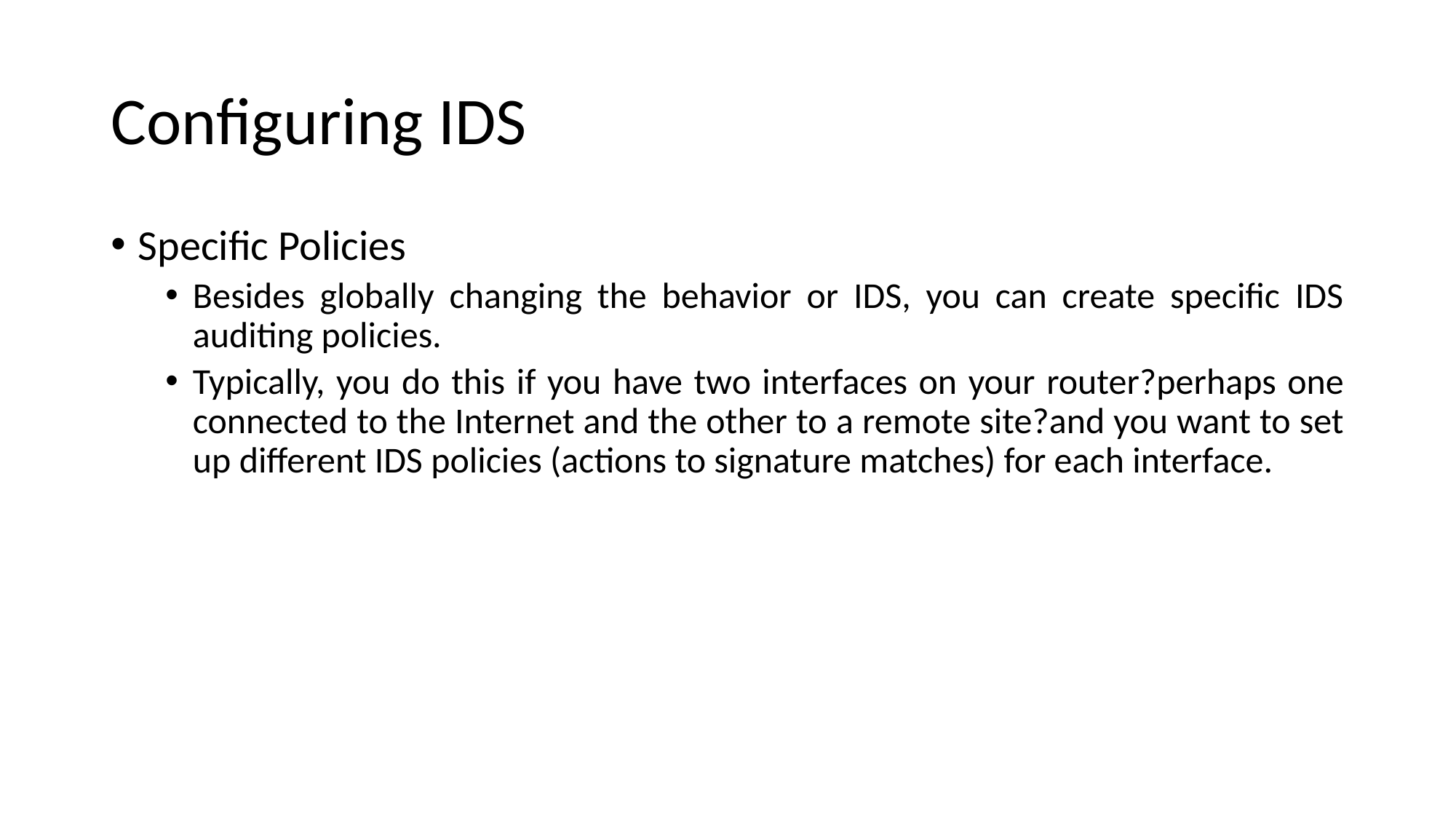

# Configuring IDS
Specific Policies
Besides globally changing the behavior or IDS, you can create specific IDS auditing policies.
Typically, you do this if you have two interfaces on your router?perhaps one connected to the Internet and the other to a remote site?and you want to set up different IDS policies (actions to signature matches) for each interface.